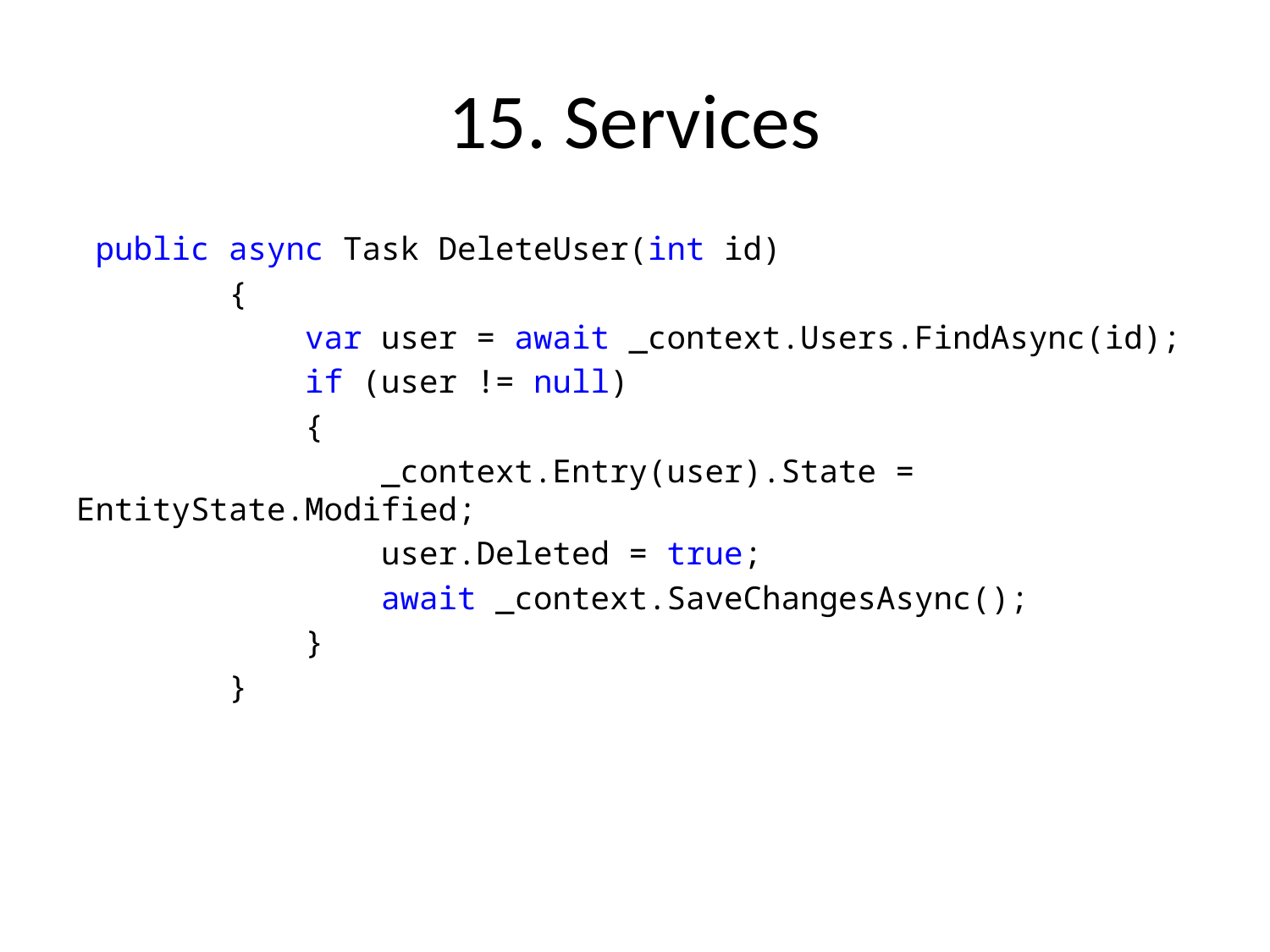

# 15. Services
 public async Task DeleteUser(int id)
        {
            var user = await _context.Users.FindAsync(id);
            if (user != null)
            {
                _context.Entry(user).State = EntityState.Modified;
                user.Deleted = true;
                await _context.SaveChangesAsync();
            }
        }